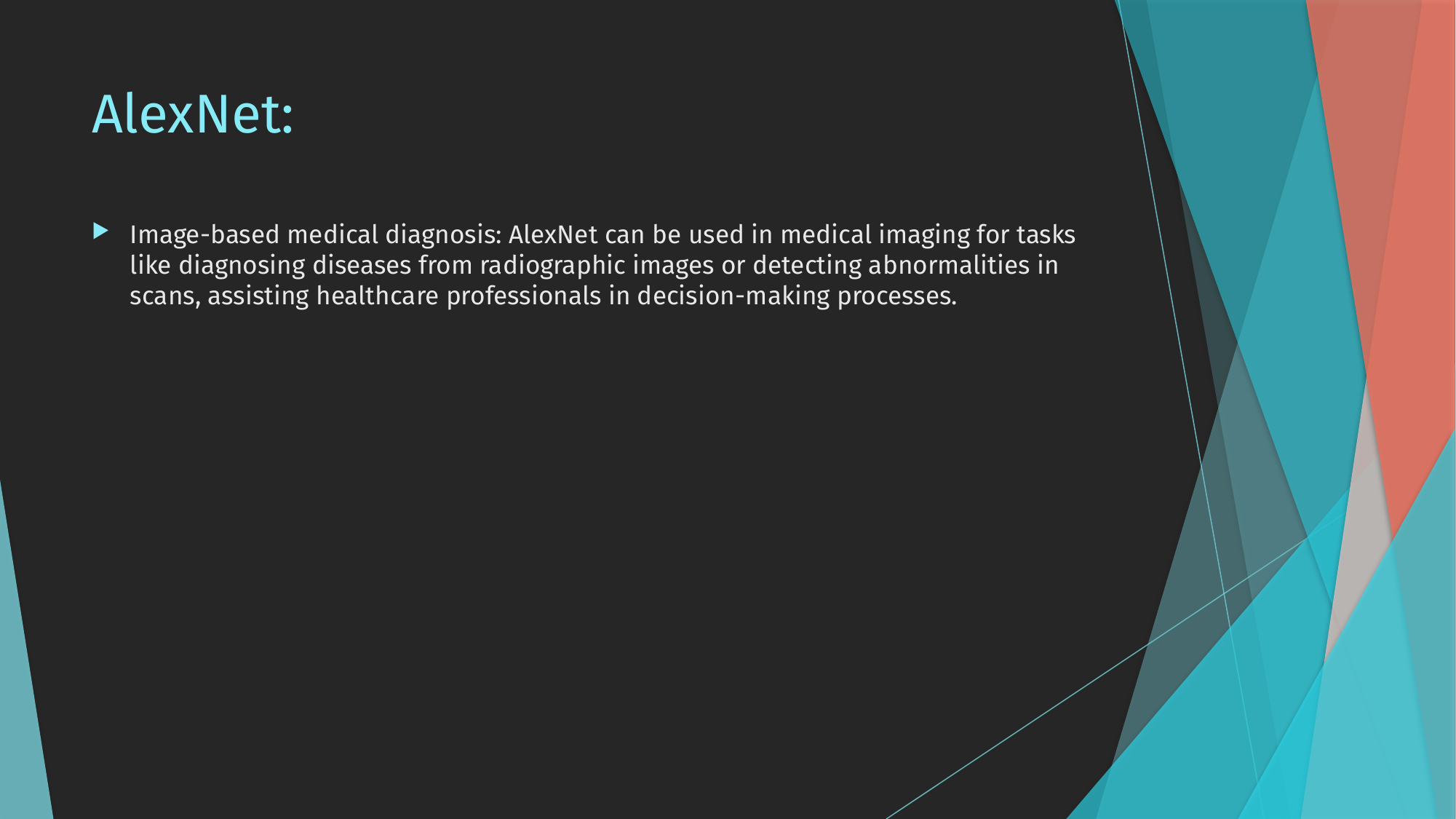

# AlexNet:
Image-based medical diagnosis: AlexNet can be used in medical imaging for tasks like diagnosing diseases from radiographic images or detecting abnormalities in scans, assisting healthcare professionals in decision-making processes.